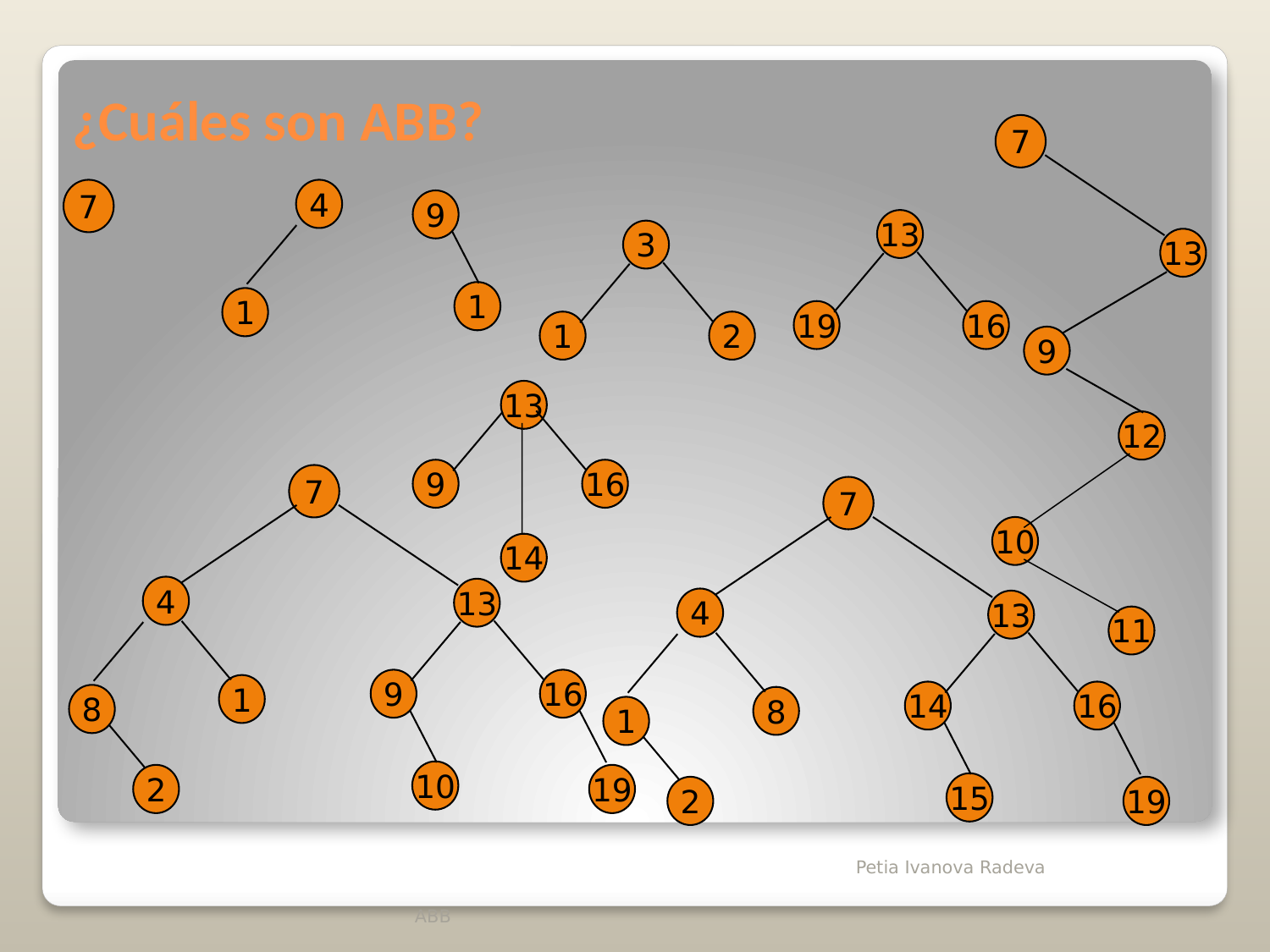

# ¿Cuáles son ABB?
7

7
4
9
13
3

13

1
1
19
16
1
2
9

13

9
16
14
12

7

4
13

9
16
1
8

10
2
19
7

4
13

14
16
8
1

15
2
19
10

11
ABB